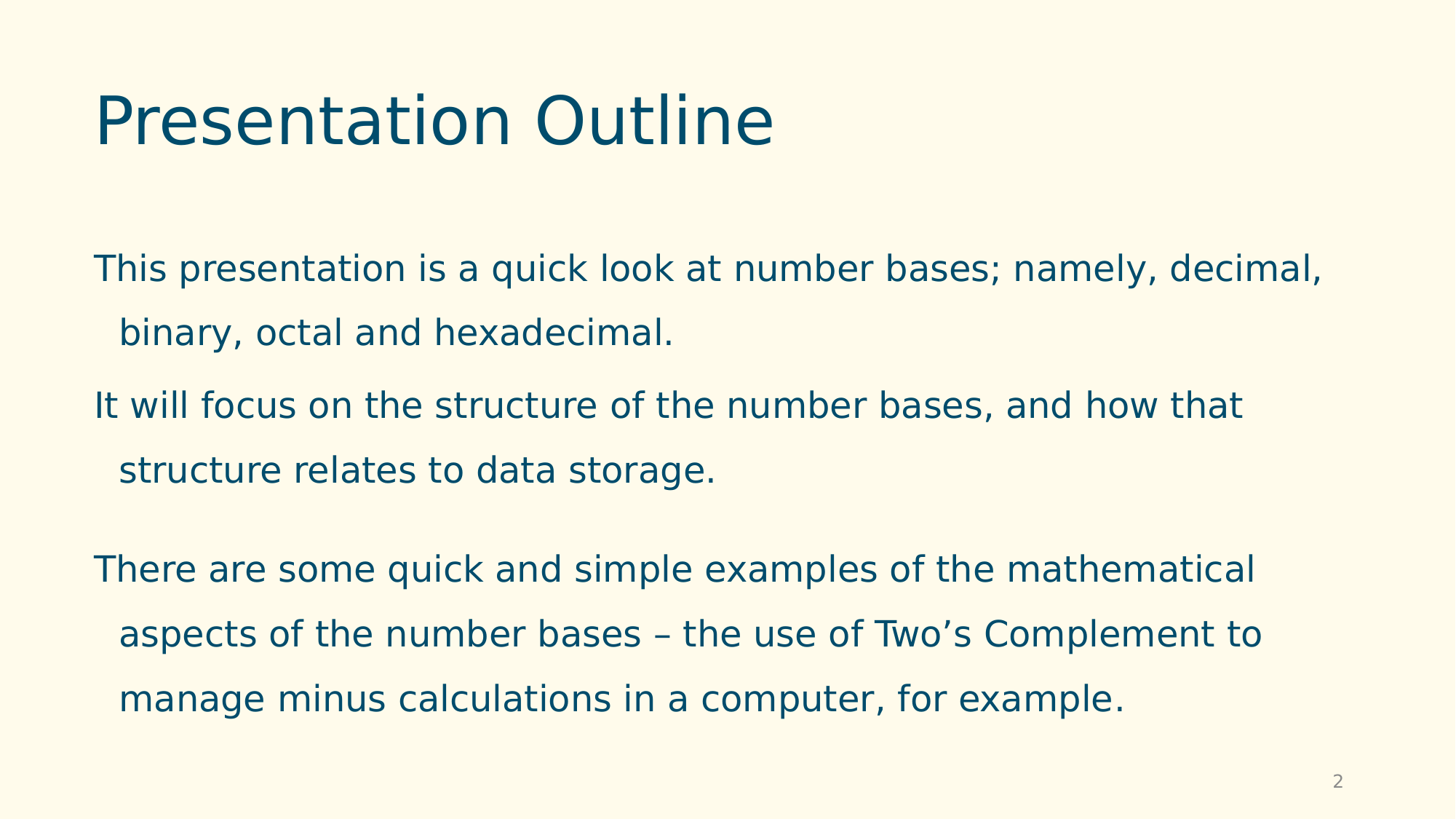

# Presentation Outline
This presentation is a quick look at number bases; namely, decimal, binary, octal and hexadecimal.
It will focus on the structure of the number bases, and how that structure relates to data storage.

There are some quick and simple examples of the mathematical aspects of the number bases – the use of Two’s Complement to manage minus calculations in a computer, for example.
2